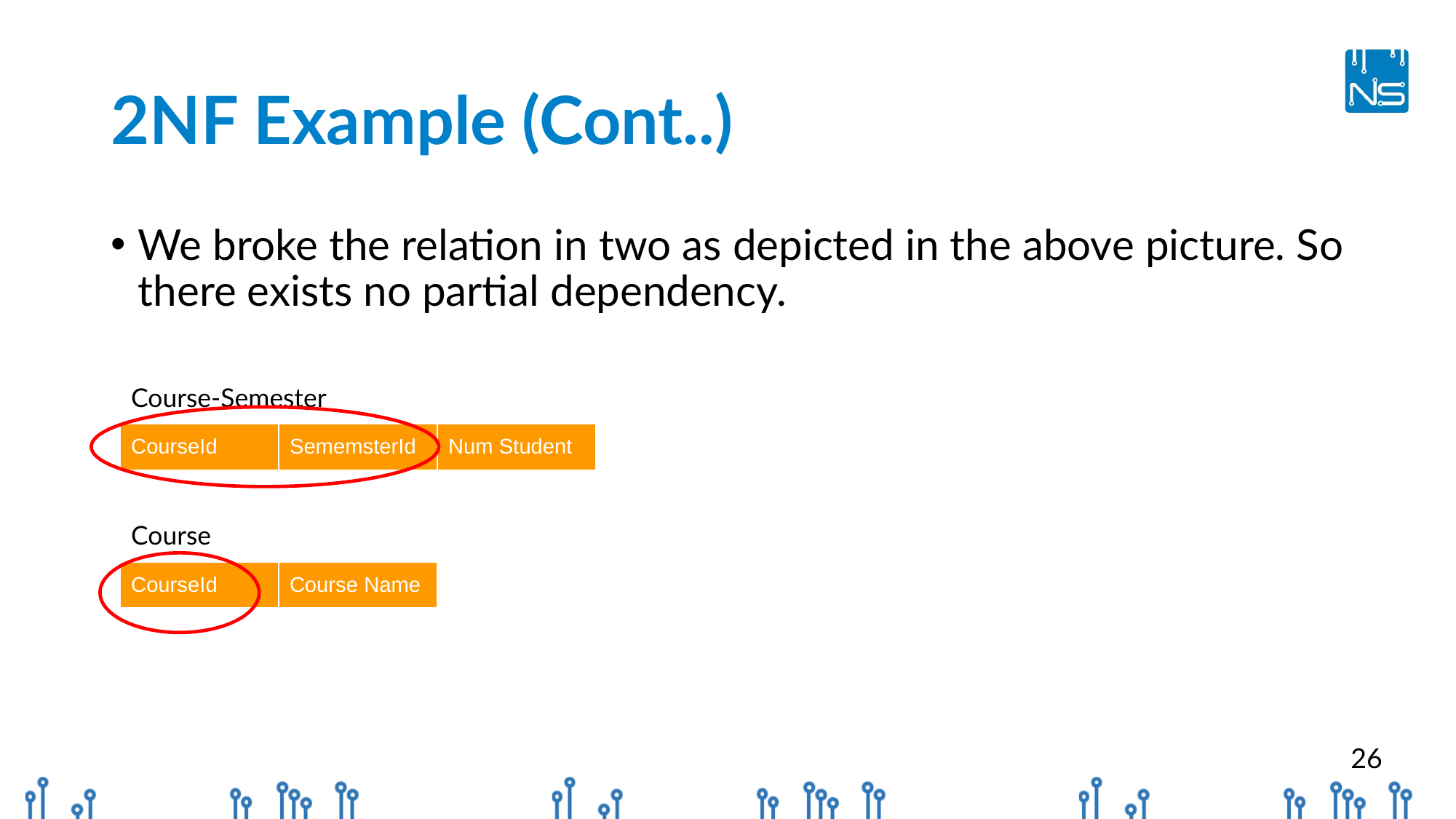

# 2NF Example (Cont..)
We broke the relation in two as depicted in the above picture. So there exists no partial dependency.

Course-Semester

| CourseId | SememsterId | Num Student |
| --- | --- | --- |
Course

| CourseId | Course Name |
| --- | --- |
26